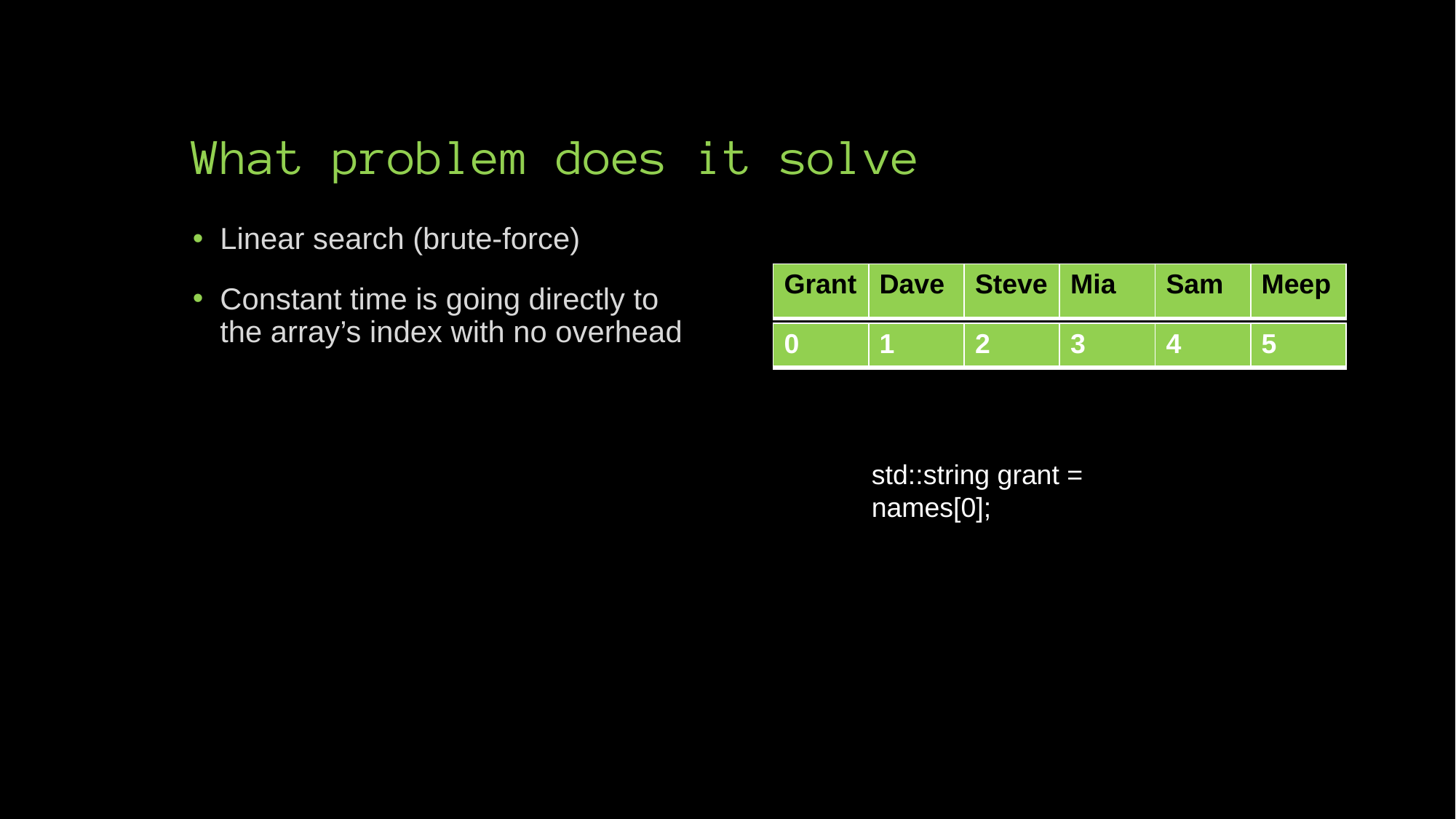

# What problem does it solve
Linear search (brute-force)
Constant time is going directly to the array’s index with no overhead

| Grant | Dave | Steve | Mia | Sam | Meep |
| --- | --- | --- | --- | --- | --- |
| 0 | 1 | 2 | 3 | 4 | 5 |
| --- | --- | --- | --- | --- | --- |
std::string grant = names[0];